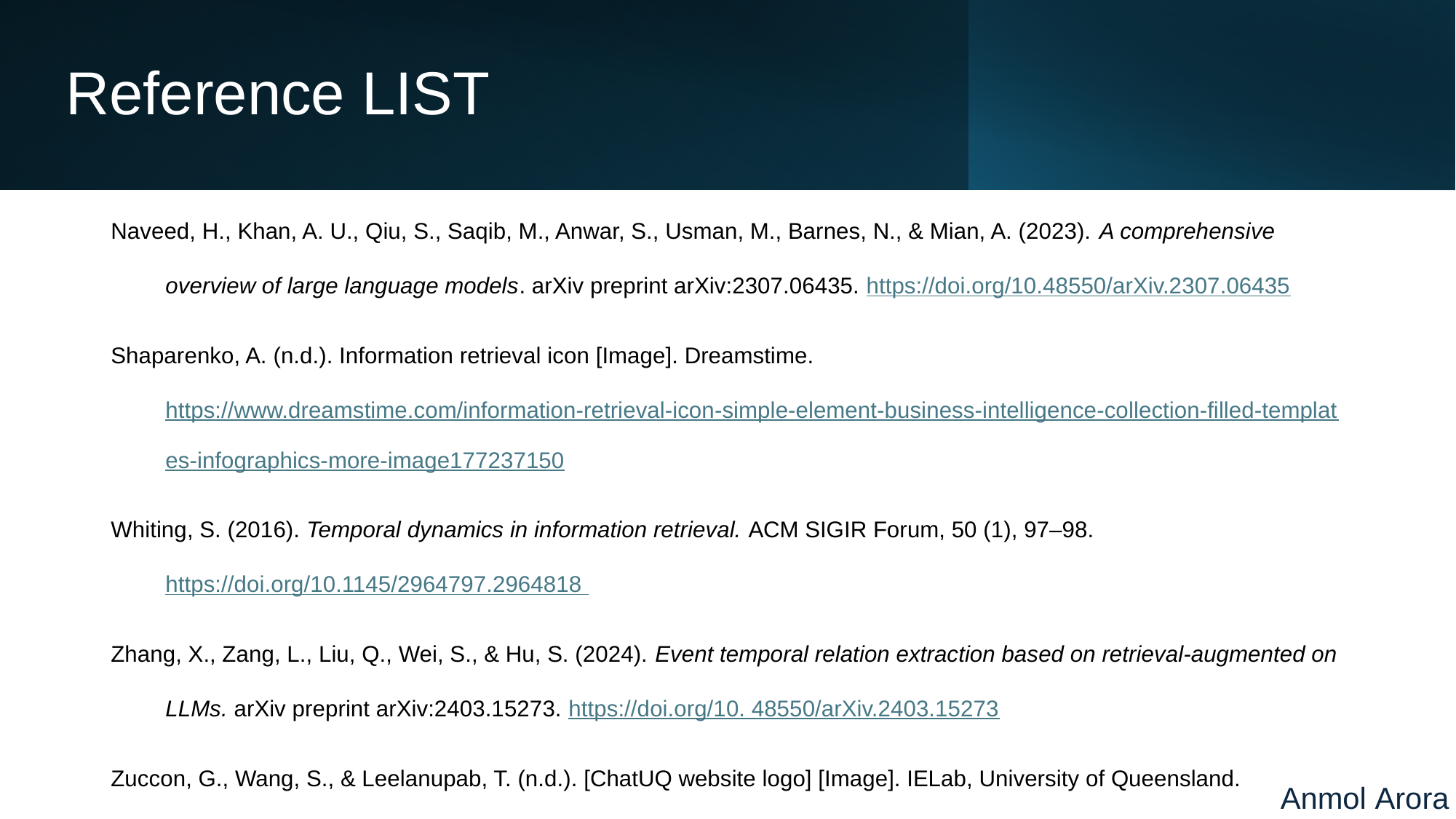

# Reference LIST
Naveed, H., Khan, A. U., Qiu, S., Saqib, M., Anwar, S., Usman, M., Barnes, N., & Mian, A. (2023). A comprehensive overview of large language models. arXiv preprint arXiv:2307.06435. https://doi.org/10.48550/arXiv.2307.06435
Shaparenko, A. (n.d.). Information retrieval icon [Image]. Dreamstime. https://www.dreamstime.com/information-retrieval-icon-simple-element-business-intelligence-collection-filled-templates-infographics-more-image177237150
Whiting, S. (2016). Temporal dynamics in information retrieval. ACM SIGIR Forum, 50 (1), 97–98. https://doi.org/10.1145/2964797.2964818
Zhang, X., Zang, L., Liu, Q., Wei, S., & Hu, S. (2024). Event temporal relation extraction based on retrieval-augmented on LLMs. arXiv preprint arXiv:2403.15273. https://doi.org/10. 48550/arXiv.2403.15273
Zuccon, G., Wang, S., & Leelanupab, T. (n.d.). [ChatUQ website logo] [Image]. IELab, University of Queensland. https://chatuq.ielab.io/
Anmol Arora